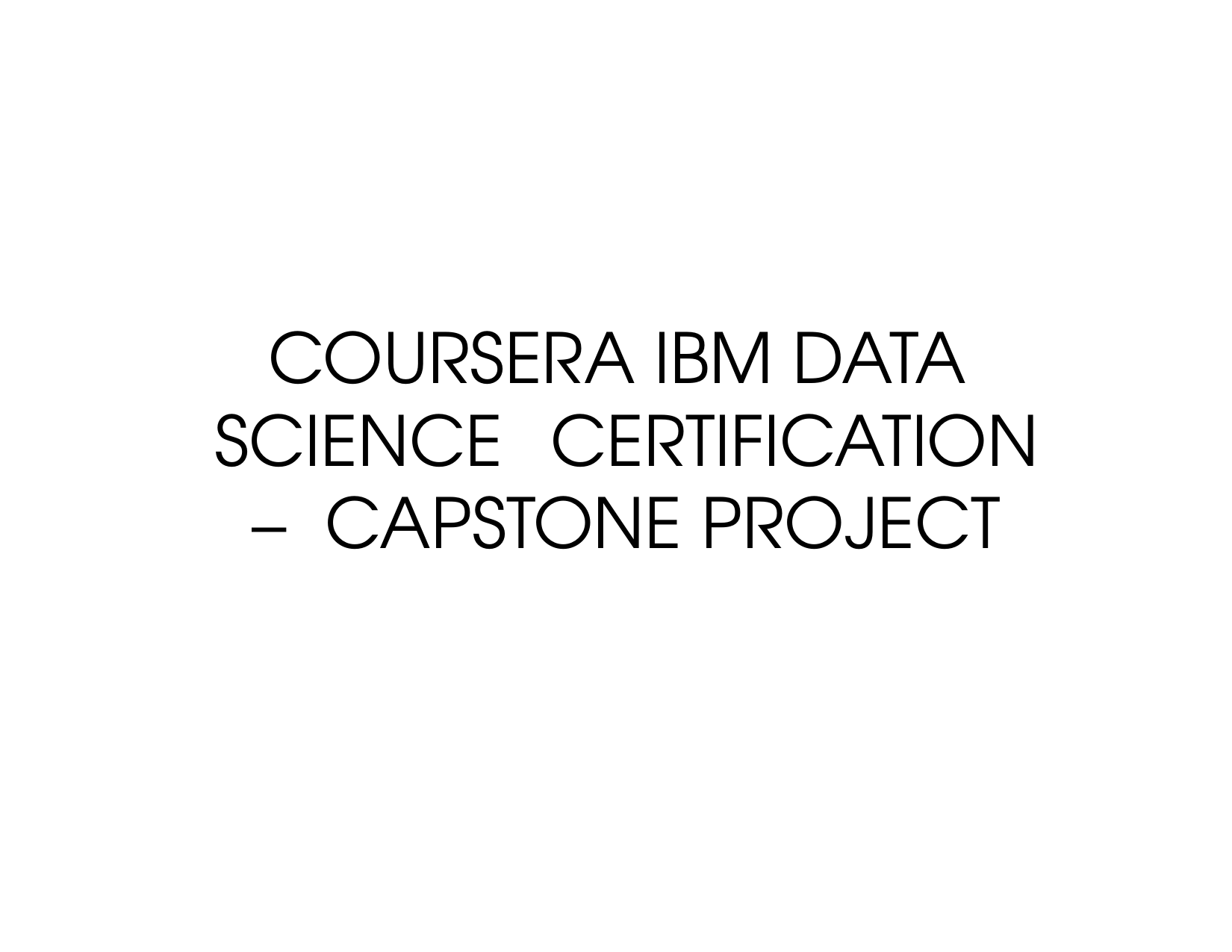

COURSERA IBM DATA  SCIENCE	CERTIFICATION –  CAPSTONE PROJECT